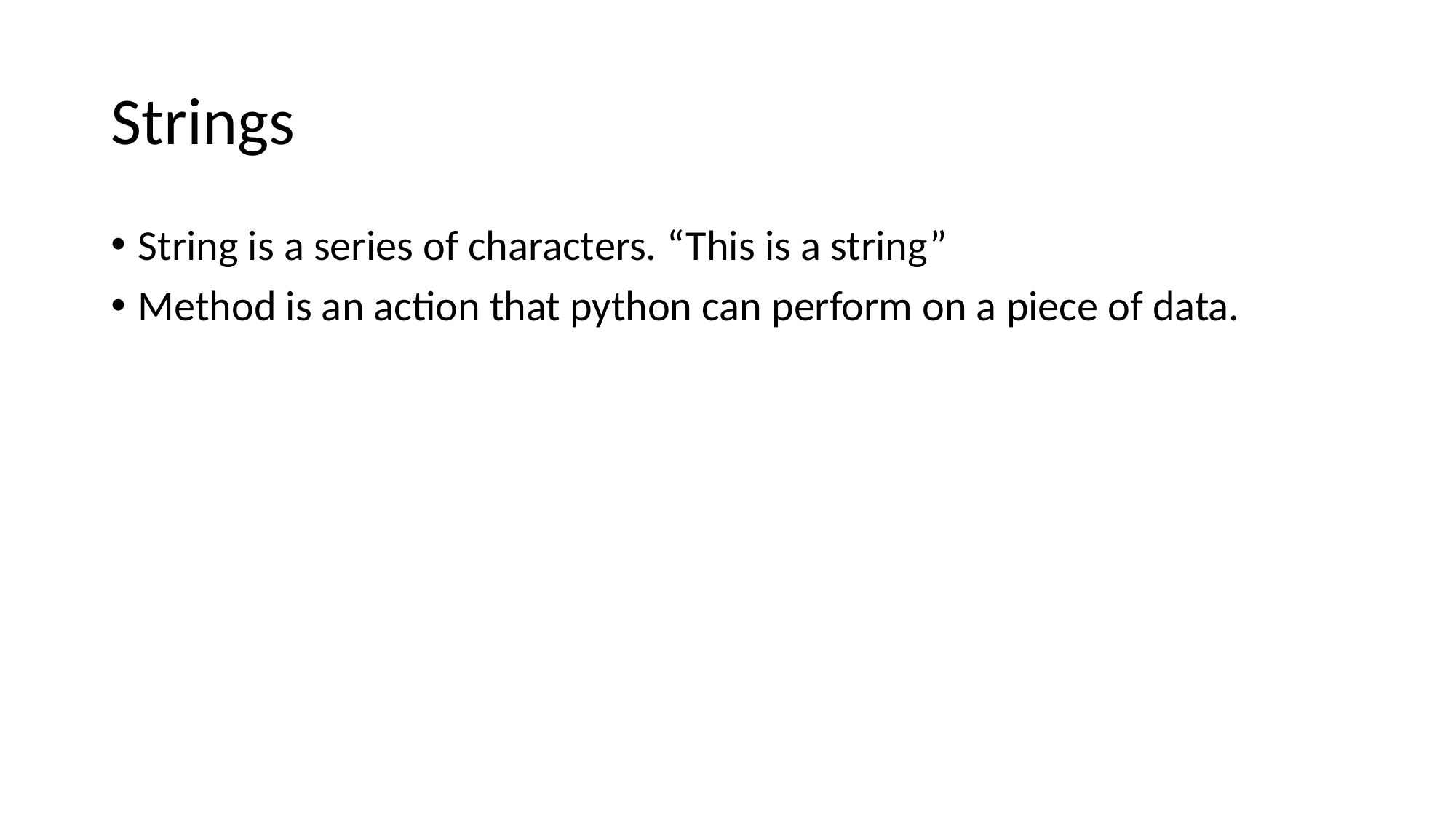

# Strings
String is a series of characters. “This is a string”
Method is an action that python can perform on a piece of data.